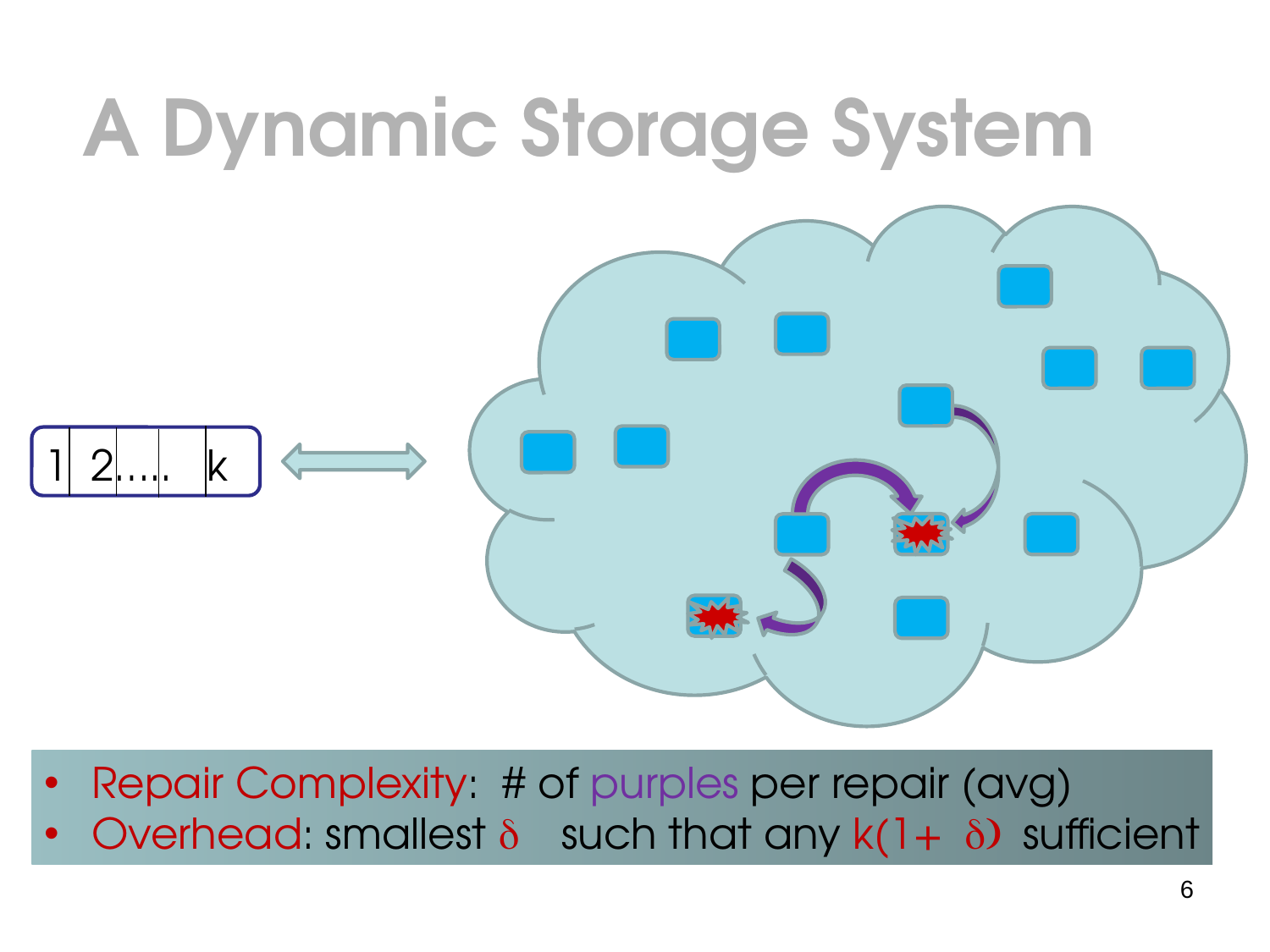

# A Dynamic Storage System

1  2…..   k

Repair Complexity:  # of purples per repair (avg)
Overhead: smallest δ  such that any k(1+ δ) sufficient
6